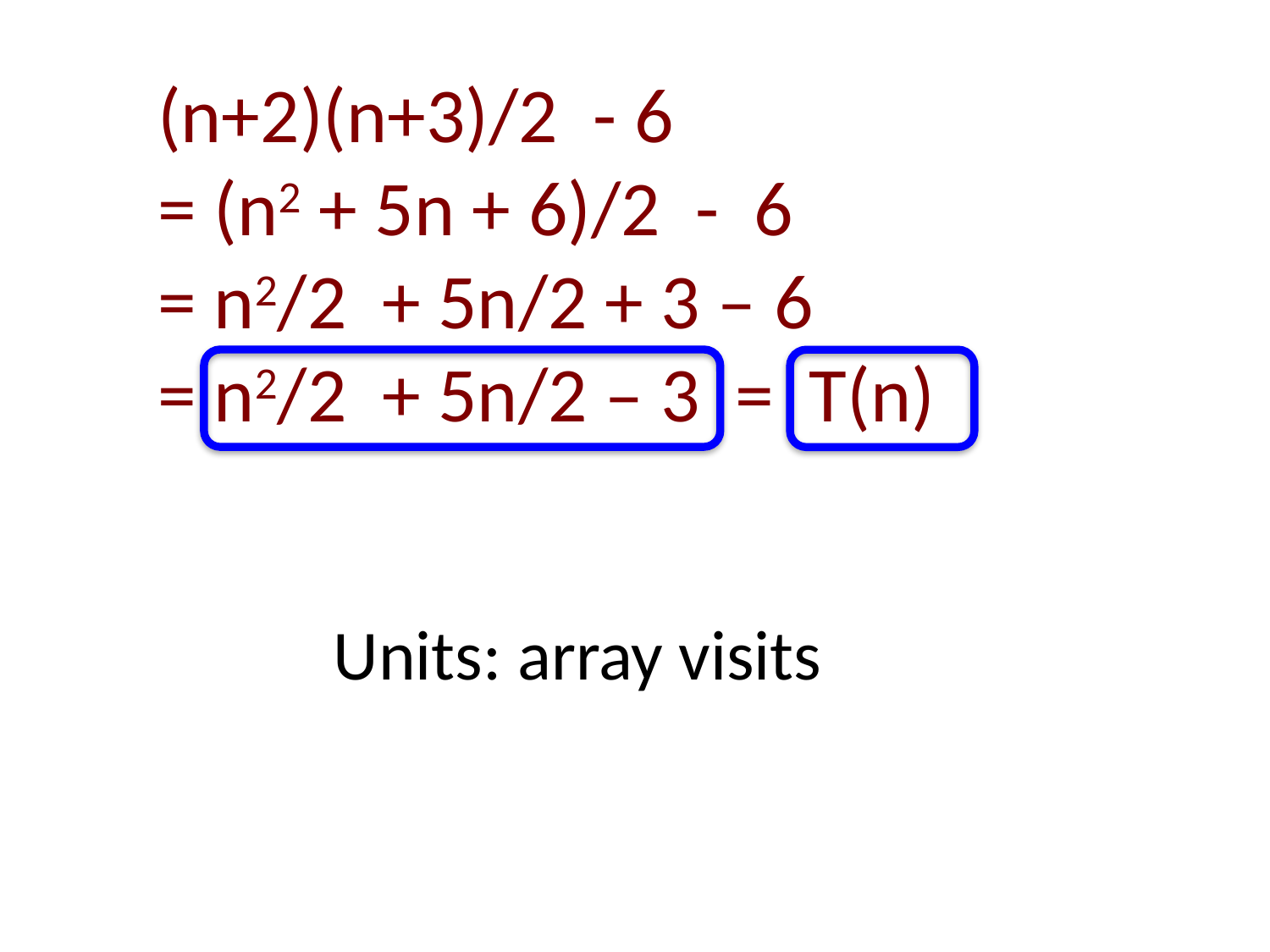

(n+2)(n+3)/2  - 6
= (n2 + 5n + 6)/2  -  6
= n2/2  + 5n/2 + 3 – 6
= n2/2  + 5n/2 – 3  =  T(n)

Units: array visits